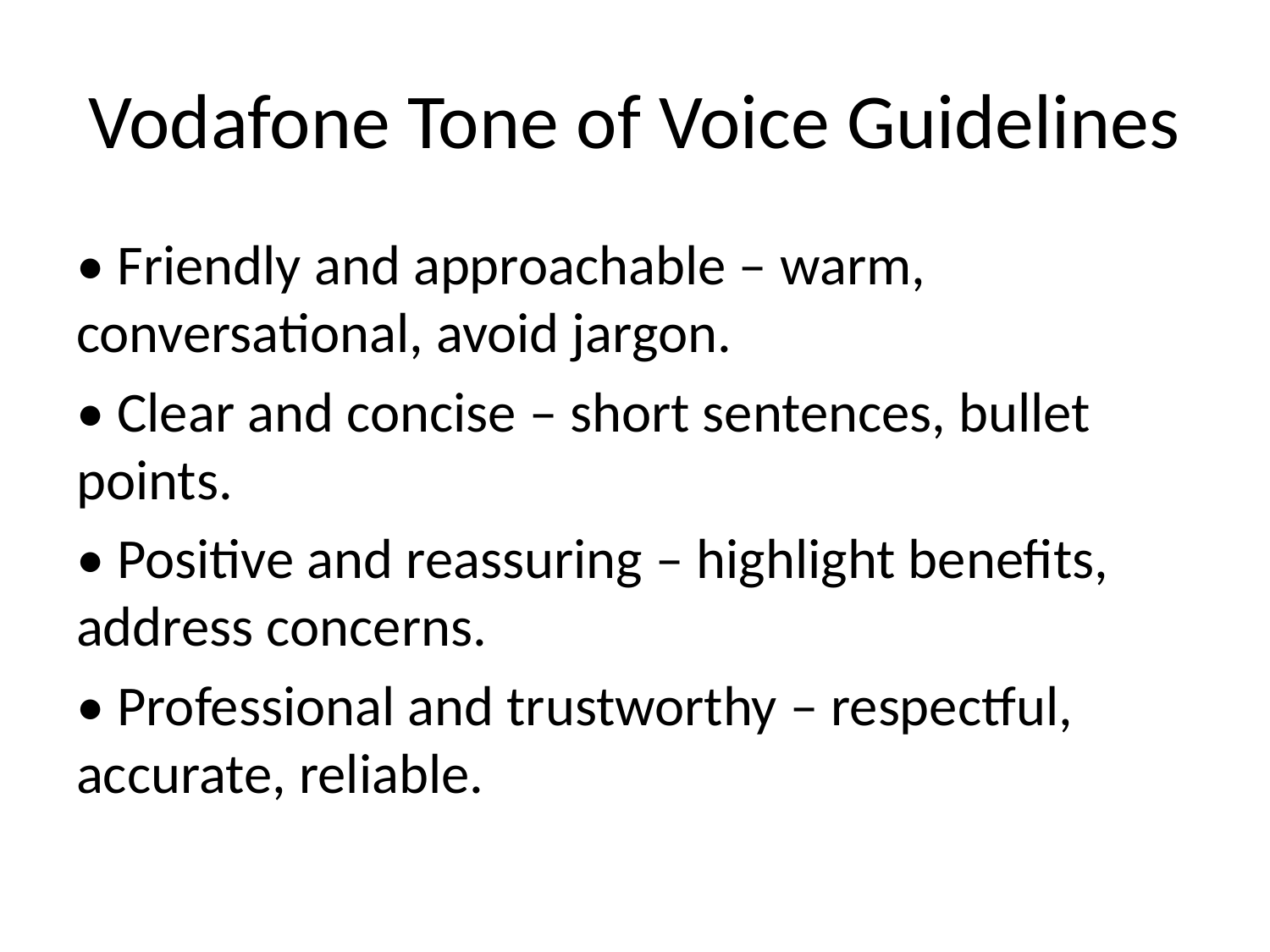

# Vodafone Tone of Voice Guidelines
• Friendly and approachable – warm, conversational, avoid jargon.
• Clear and concise – short sentences, bullet points.
• Positive and reassuring – highlight benefits, address concerns.
• Professional and trustworthy – respectful, accurate, reliable.